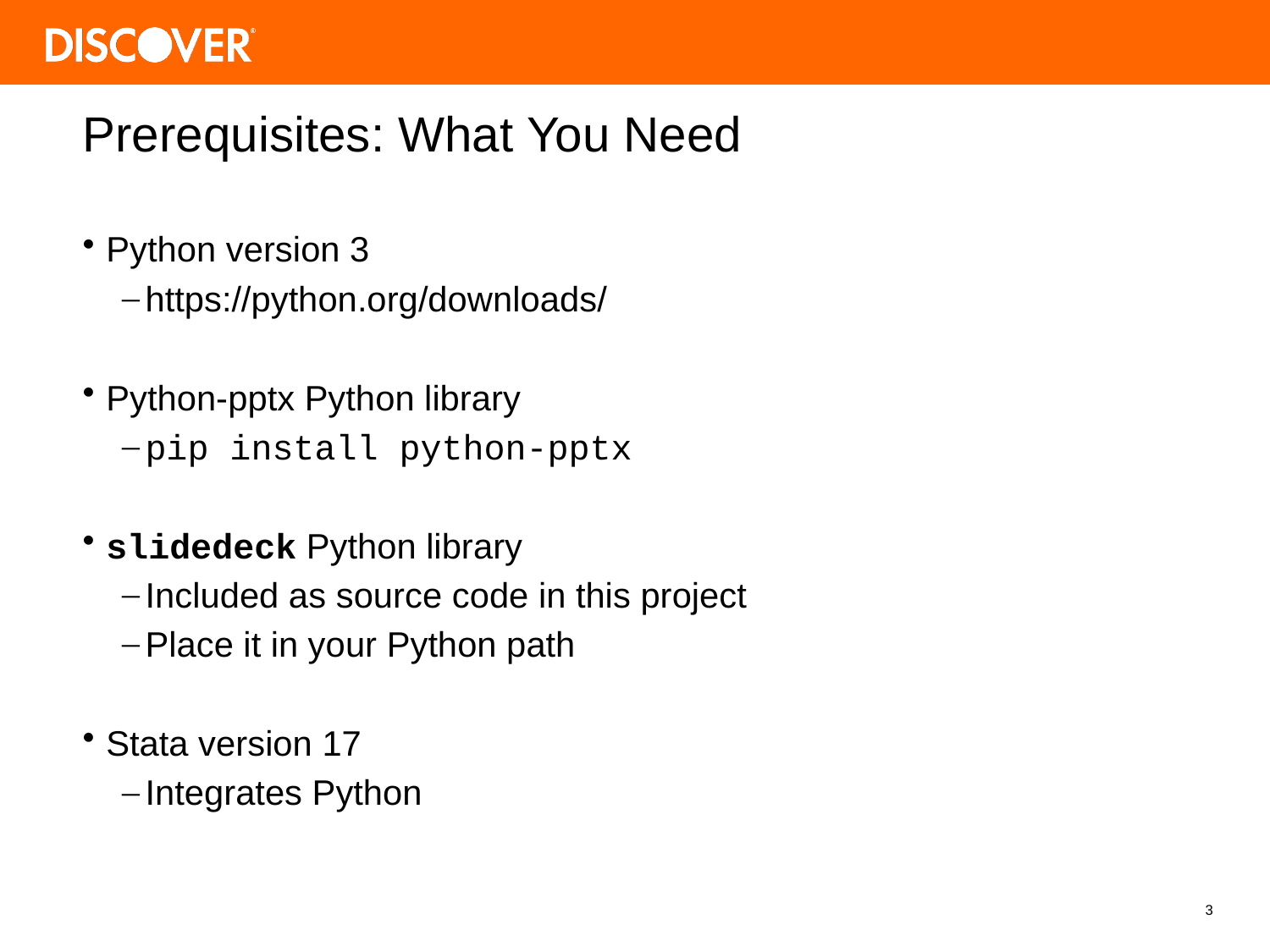

# Prerequisites: What You Need
Python version 3
https://python.org/downloads/

Python-pptx Python library
pip install python-pptx

slidedeck Python library
Included as source code in this project
Place it in your Python path

Stata version 17
Integrates Python
3